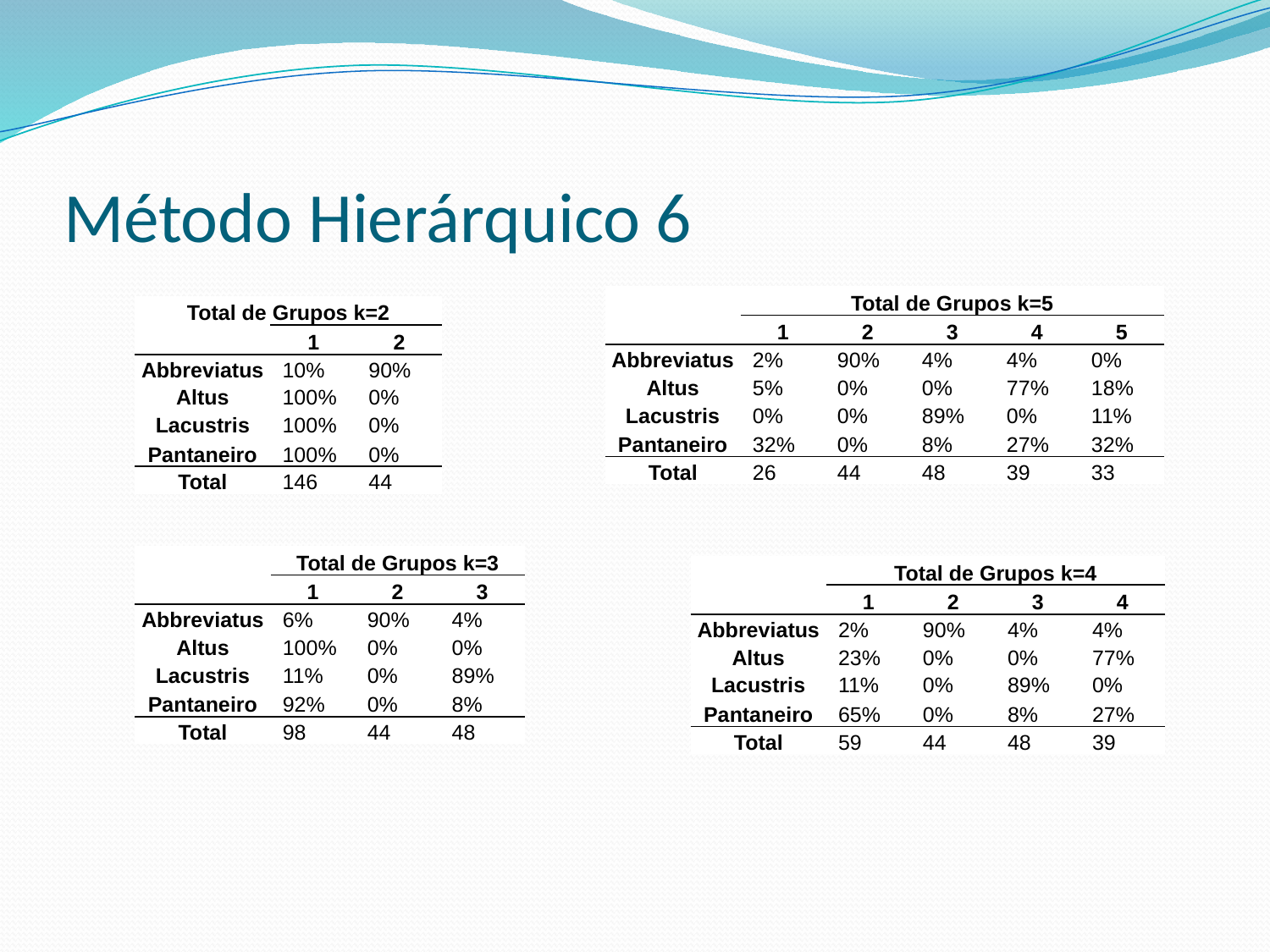

# Método Hierárquico 6
|  | Total de Grupos k=5 |  |  |  |  |
| --- | --- | --- | --- | --- | --- |
|  | 1 | 2 | 3 | 4 | 5 |
| Abbreviatus | 2% | 90% | 4% | 4% | 0% |
| Altus | 5% | 0% | 0% | 77% | 18% |
| Lacustris | 0% | 0% | 89% | 0% | 11% |
| Pantaneiro | 32% | 0% | 8% | 27% | 32% |
| Total | 26 | 44 | 48 | 39 | 33 |
| Total de Grupos k=2 |  |  |
| --- | --- | --- |
|  | 1 | 2 |
| Abbreviatus | 10% | 90% |
| Altus | 100% | 0% |
| Lacustris | 100% | 0% |
| Pantaneiro | 100% | 0% |
| Total | 146 | 44 |
|  | Total de Grupos k=3 |  |  |
| --- | --- | --- | --- |
|  | 1 | 2 | 3 |
| Abbreviatus | 6% | 90% | 4% |
| Altus | 100% | 0% | 0% |
| Lacustris | 11% | 0% | 89% |
| Pantaneiro | 92% | 0% | 8% |
| Total | 98 | 44 | 48 |
|  | Total de Grupos k=4 |  |  |  |
| --- | --- | --- | --- | --- |
|  | 1 | 2 | 3 | 4 |
| Abbreviatus | 2% | 90% | 4% | 4% |
| Altus | 23% | 0% | 0% | 77% |
| Lacustris | 11% | 0% | 89% | 0% |
| Pantaneiro | 65% | 0% | 8% | 27% |
| Total | 59 | 44 | 48 | 39 |